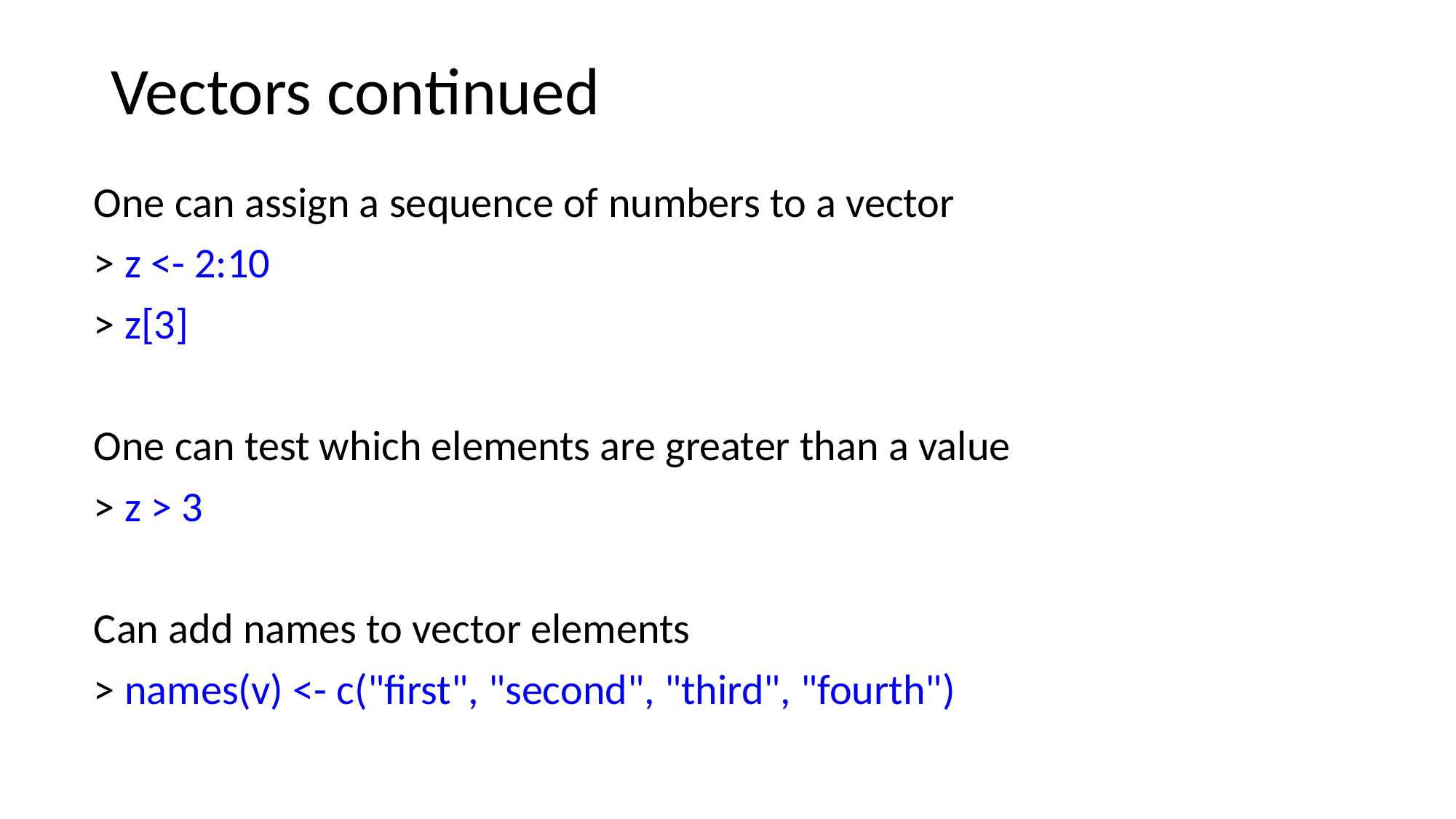

# Vectors continued
One can assign a sequence of numbers to a vector
> z <- 2:10
> z[3]

One can test which elements are greater than a value
> z > 3

Can add names to vector elements
> names(v) <- c("first", "second", "third", "fourth")